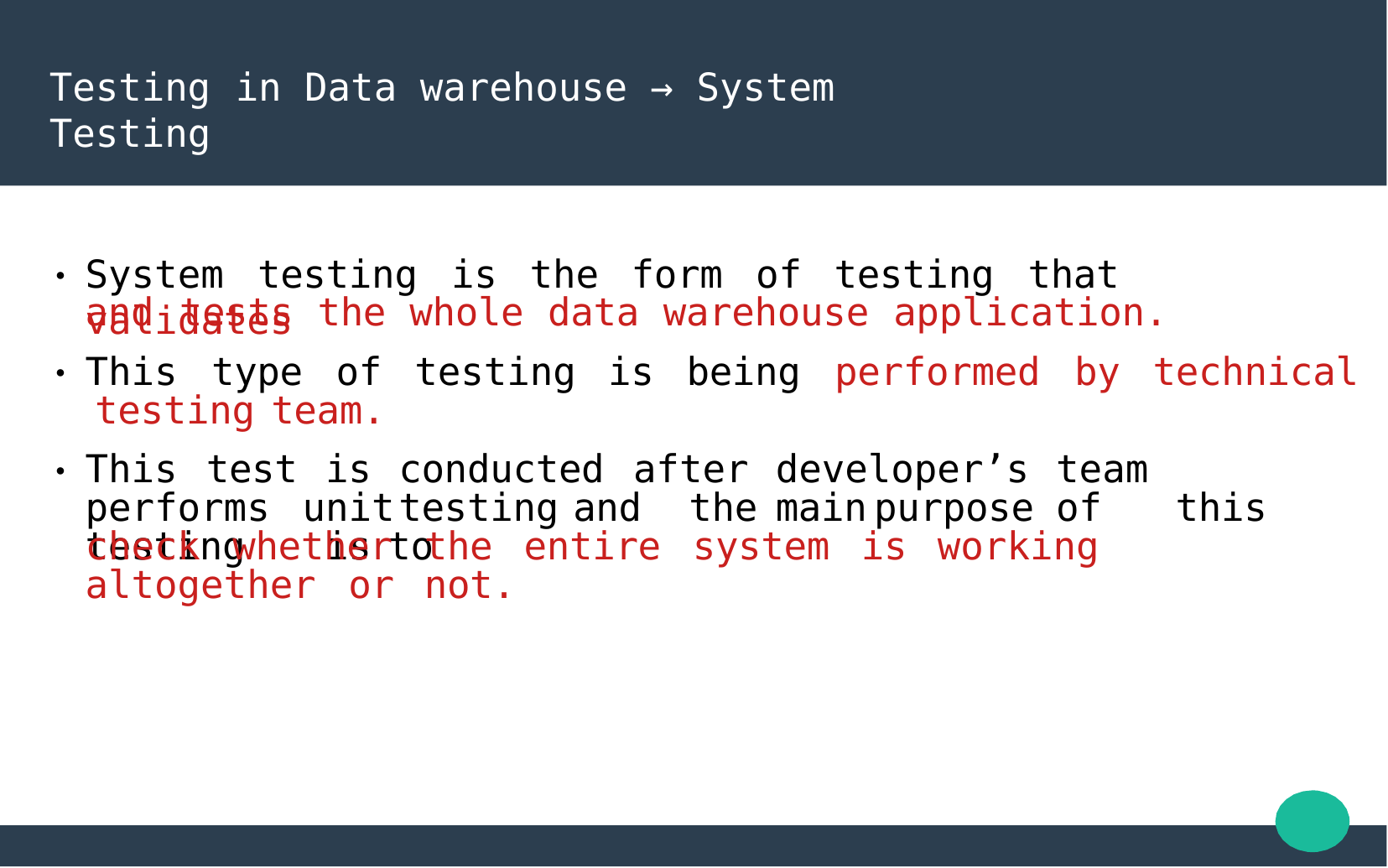

# Testing	in	Data	warehouse	→	System	Testing
System	testing	is	the	form	of	testing	that	validates
●
and	tests	the	whole	data	warehouse	application.
This	type	of	testing	is	being	performed	by	technical  testing	team.
●
This		test	is		conducted	after	developer’s	team	performs  unit	testing	and	the	main	purpose	of	this		testing	is	to
●
check	whether	the	entire	system	is	working	altogether  or	not.